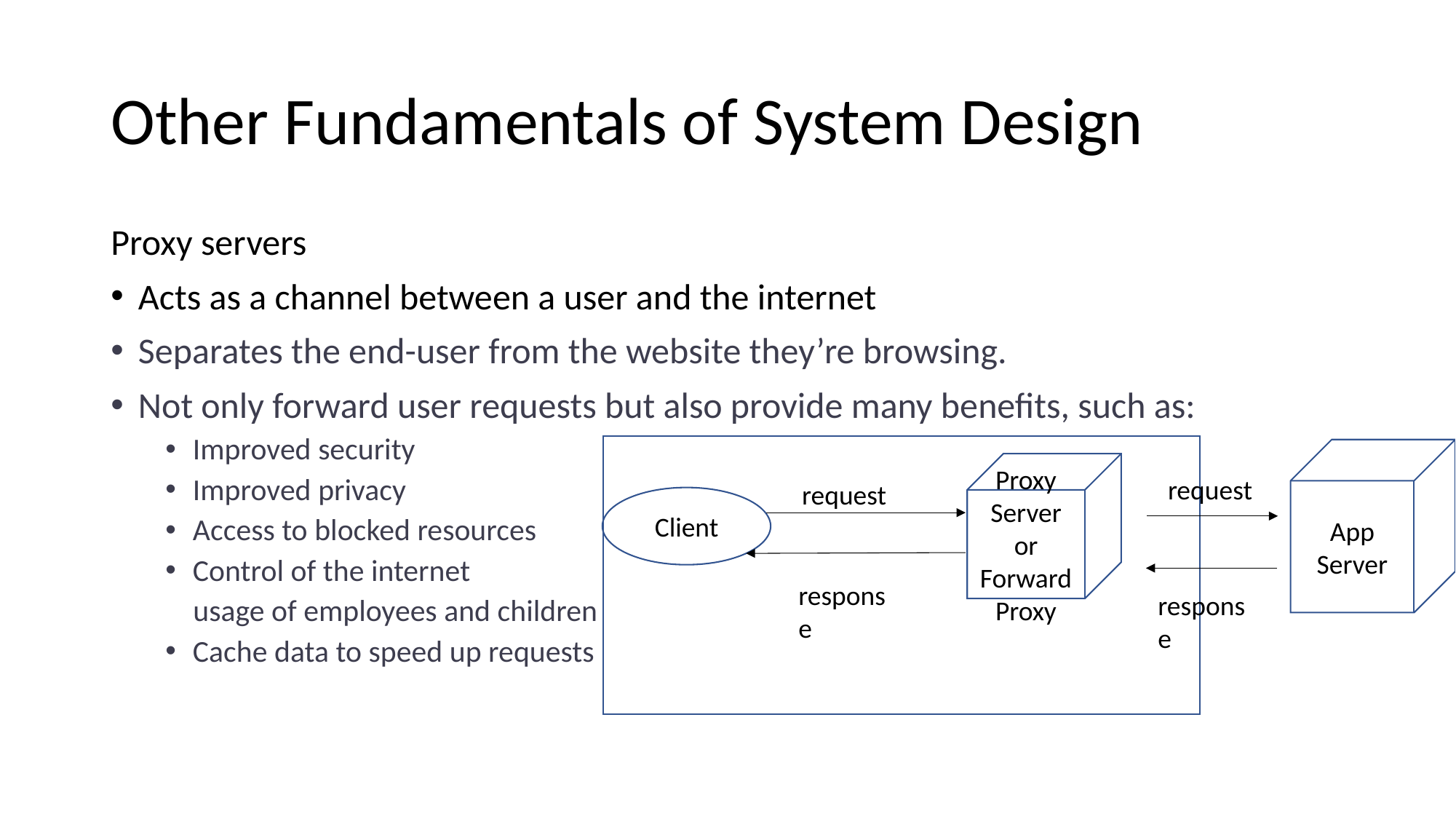

# Other Fundamentals of System Design
Proxy servers
Acts as a channel between a user and the internet
Separates the end-user from the website they’re browsing.
Not only forward user requests but also provide many benefits, such as:
Improved security
Improved privacy
Access to blocked resources
Control of the internet
    usage of employees and children
Cache data to speed up requests

App Server
Proxy Server or Forward Proxy
request
request
Client
response
response